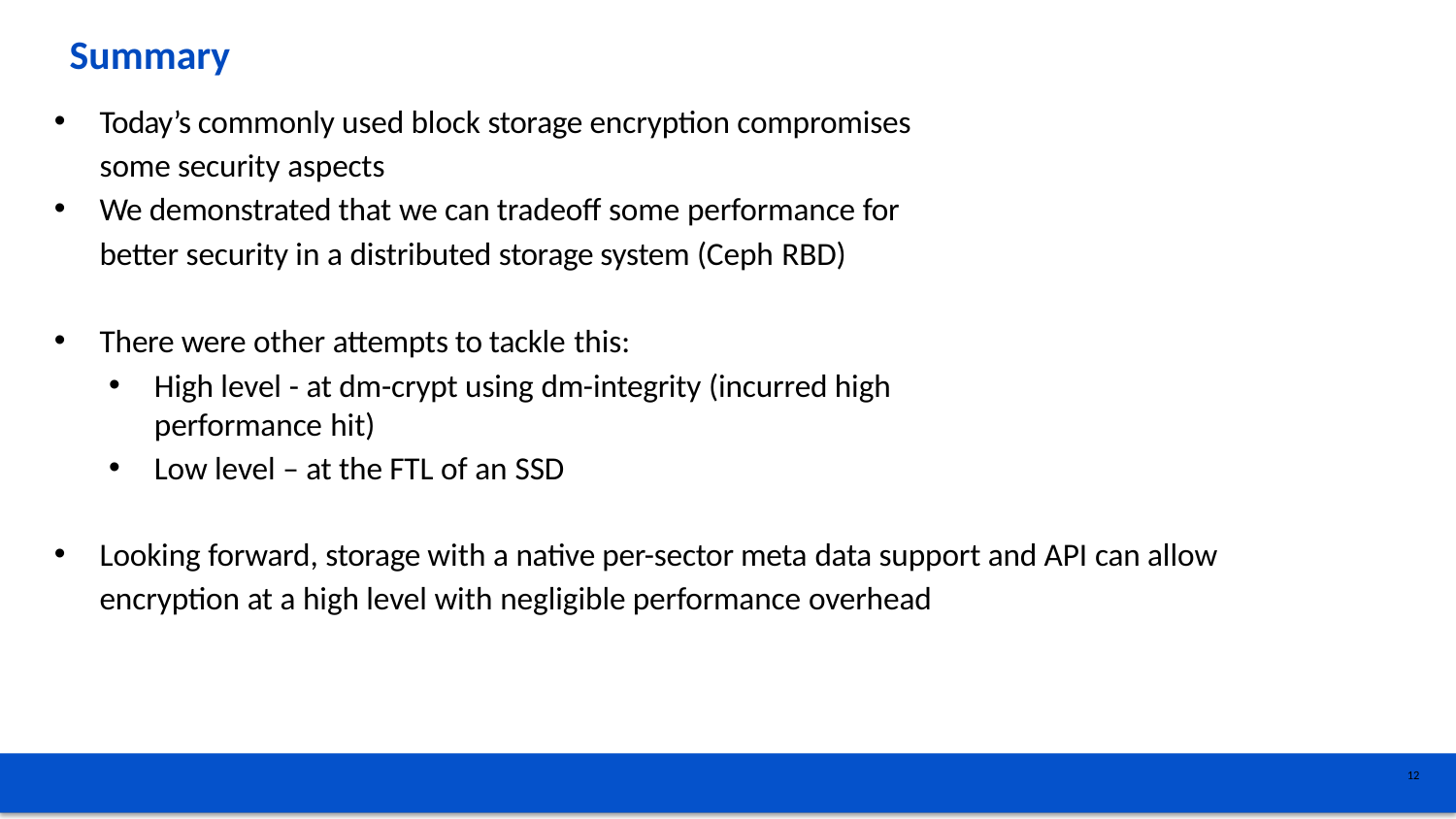

# Summary
Today’s commonly used block storage encryption compromises  some security aspects
We demonstrated that we can tradeoff some performance for  better security in a distributed storage system (Ceph RBD)

There were other attempts to tackle this:
High level - at dm-crypt using dm-integrity (incurred high performance hit)
Low level – at the FTL of an SSD

Looking forward, storage with a native per-sector meta data support and API can allow  encryption at a high level with negligible performance overhead
12